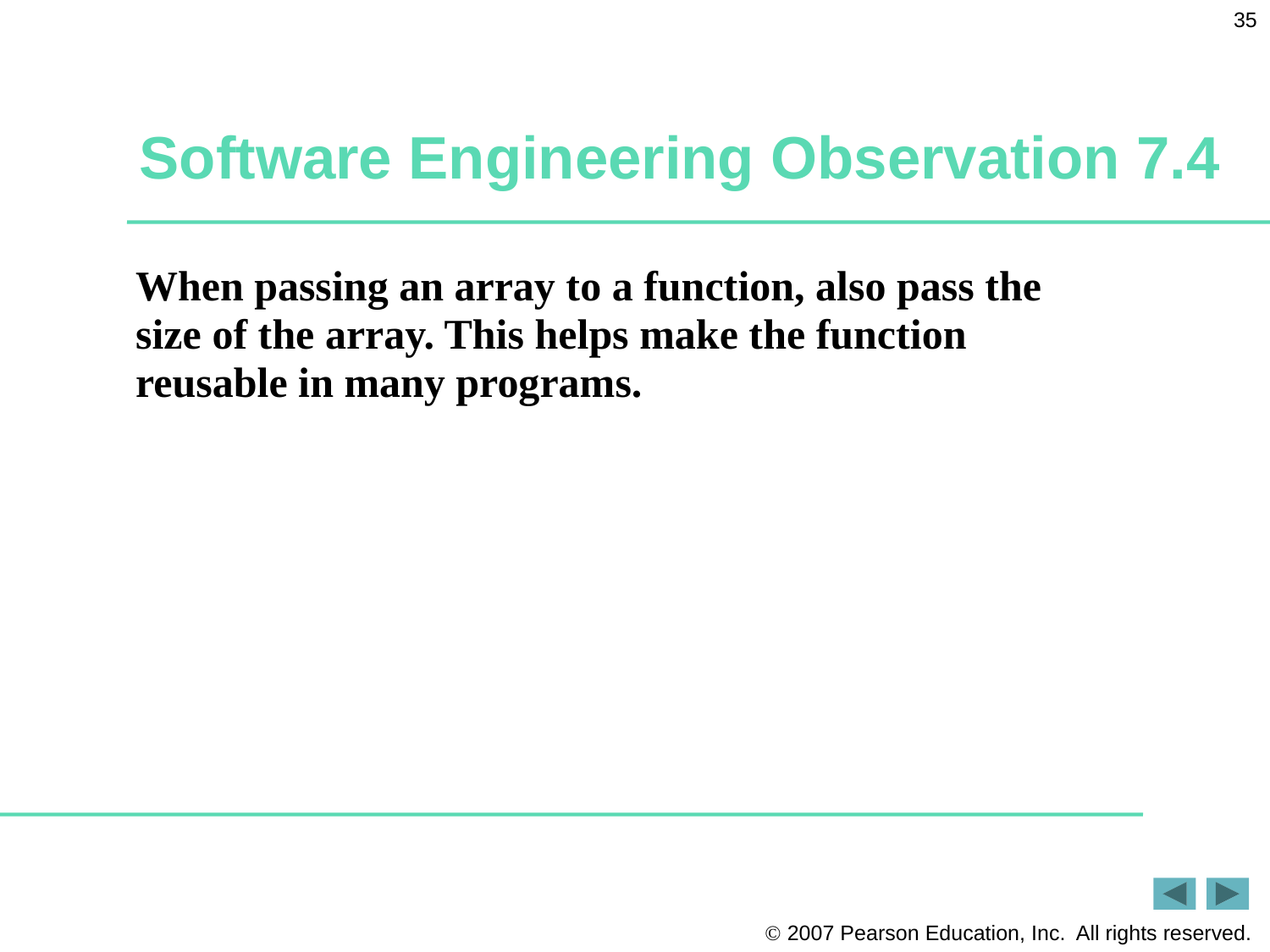

35
# Software Engineering Observation 7.4
When passing an array to a function, also pass the size of the array. This helps make the function reusable in many programs.